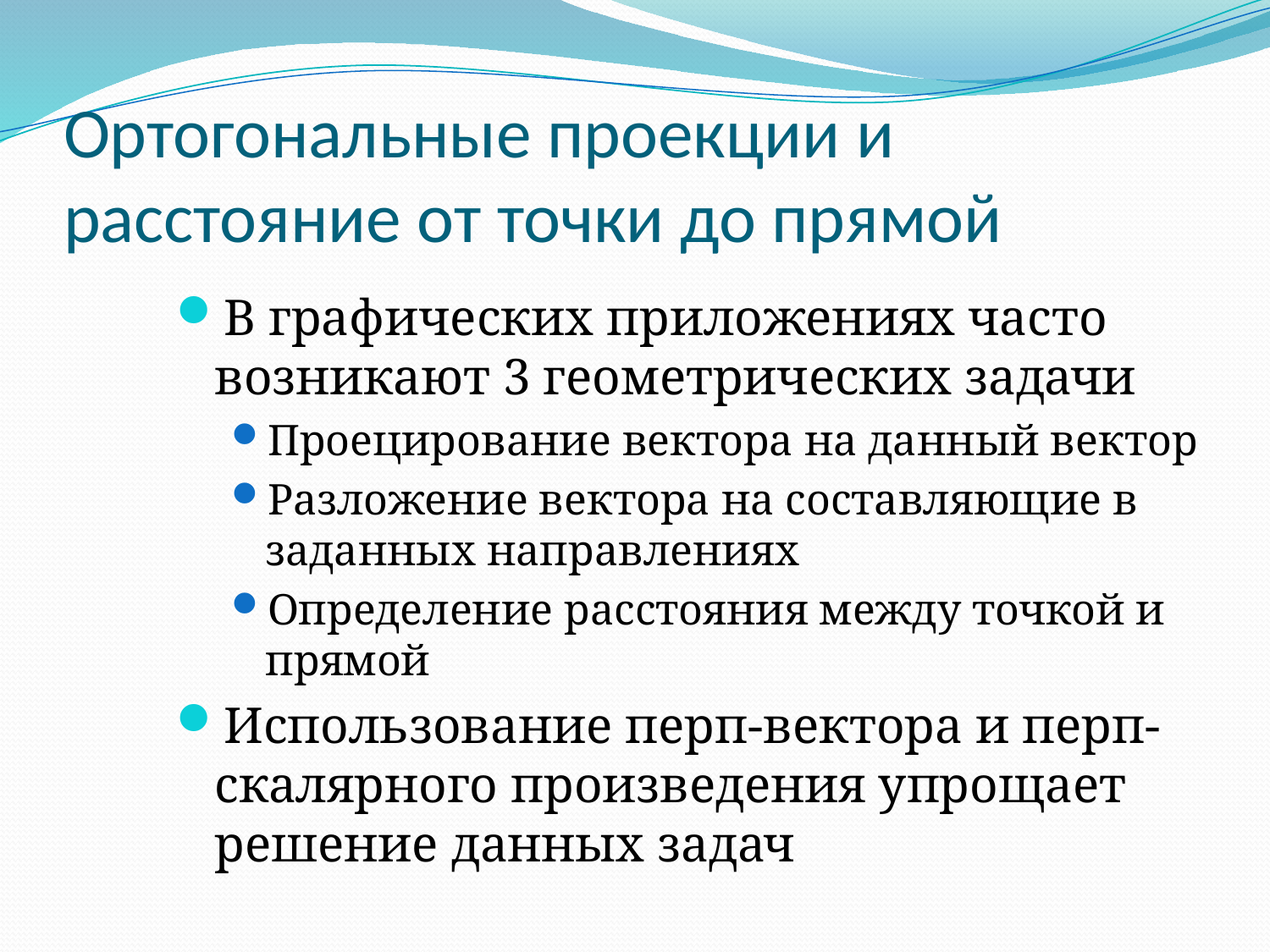

# Ортогональные проекции и расстояние от точки до прямой
В графических приложениях часто возникают 3 геометрических задачи
Проецирование вектора на данный вектор
Разложение вектора на составляющие в заданных направлениях
Определение расстояния между точкой и прямой
Использование перп-вектора и перп-скалярного произведения упрощает решение данных задач